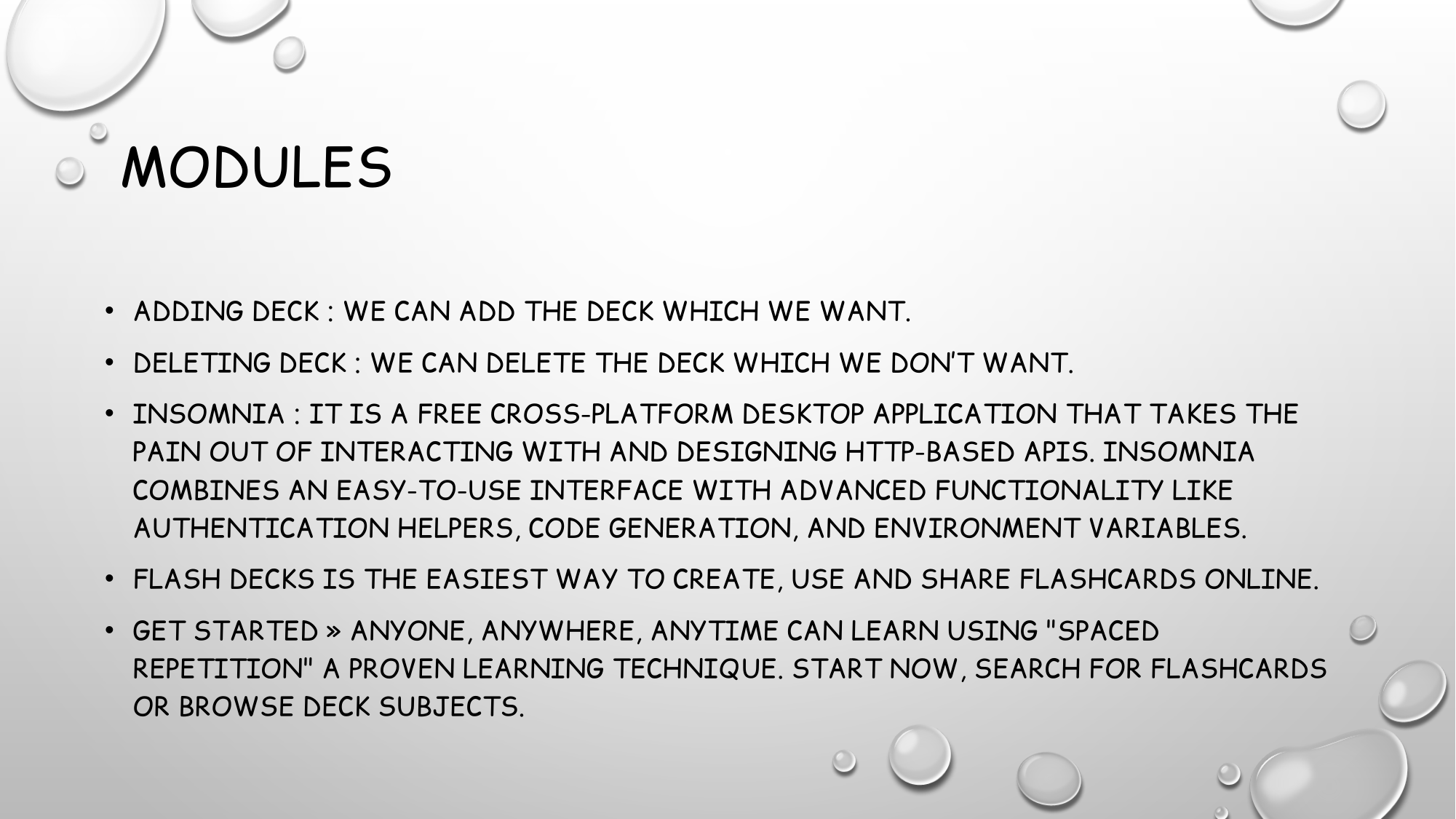

# Modules
Adding deck : we can add the deck which we want.
Deleting deck : we can delete the deck which we don’t want.
Insomnia : it is a free cross-platform desktop application that takes the pain out of interacting with and designing HTTP-based APIs. Insomnia combines an easy-to-use interface with advanced functionality like authentication helpers, code generation, and environment variables.
Flash Decks is the easiest way to create, use and share flashcards online.
get started » Anyone, anywhere, anytime can learn using "spaced repetition" a proven learning technique. Start now, search for flashcards or browse deck subjects.